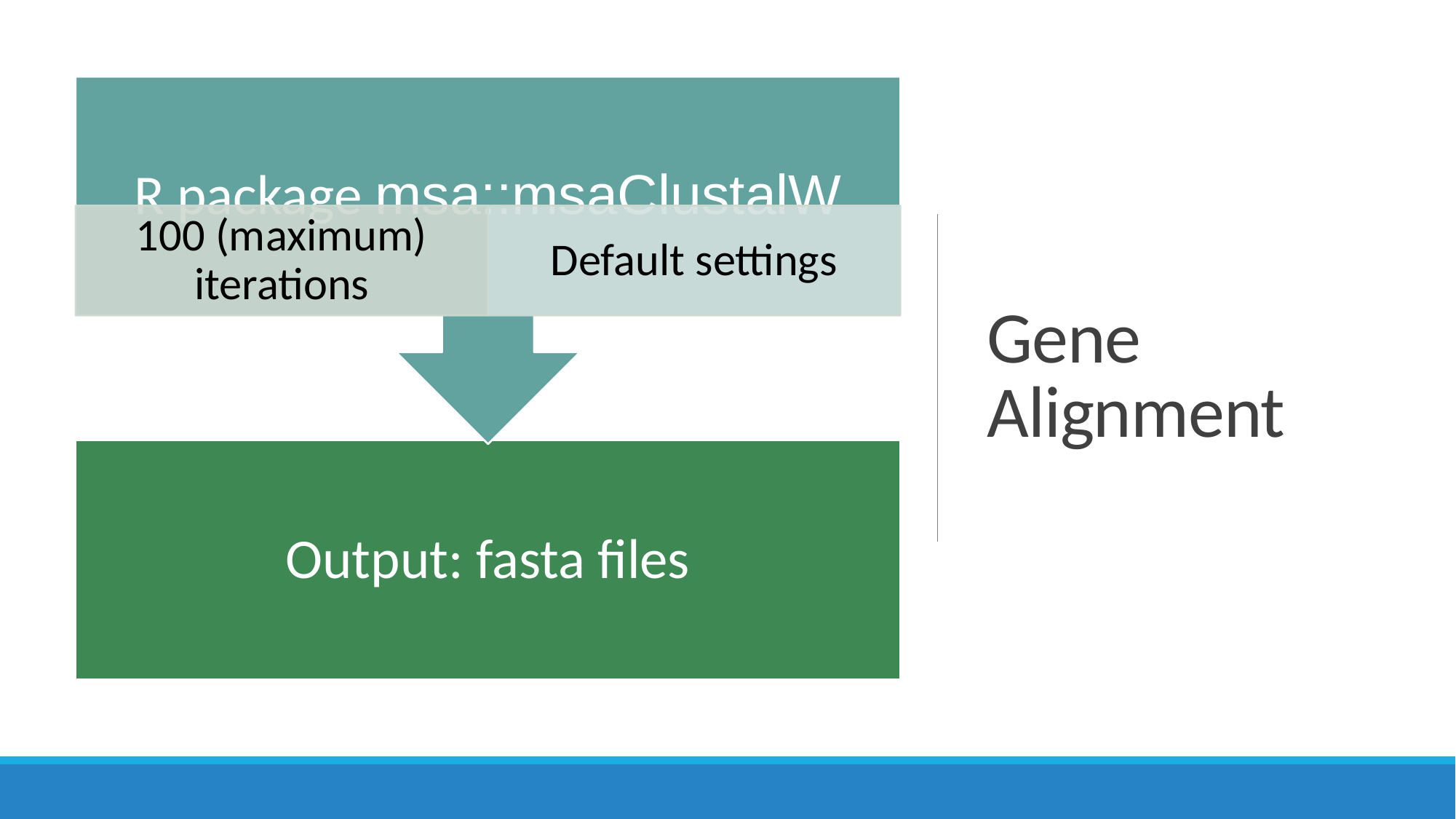

# Gene Alignment
Output: fasta files
R package msa::msaClustalW
100 (maximum) iterations
Default settings